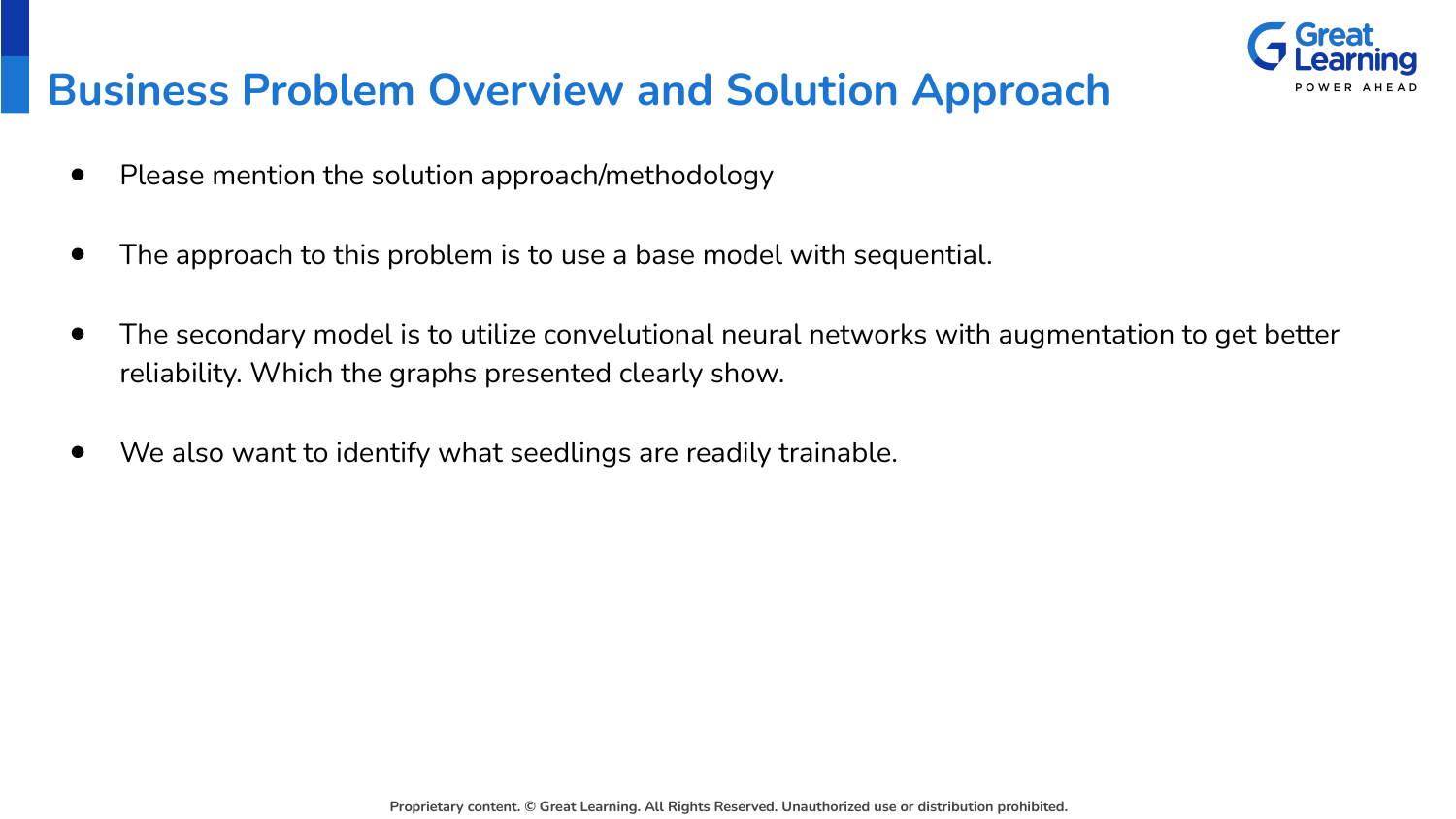

# Business Problem Overview and Solution Approach
Please mention the solution approach/methodology
The approach to this problem is to use a base model with sequential.
The secondary model is to utilize convelutional neural networks with augmentation to get better reliability. Which the graphs presented clearly show.
We also want to identify what seedlings are readily trainable.